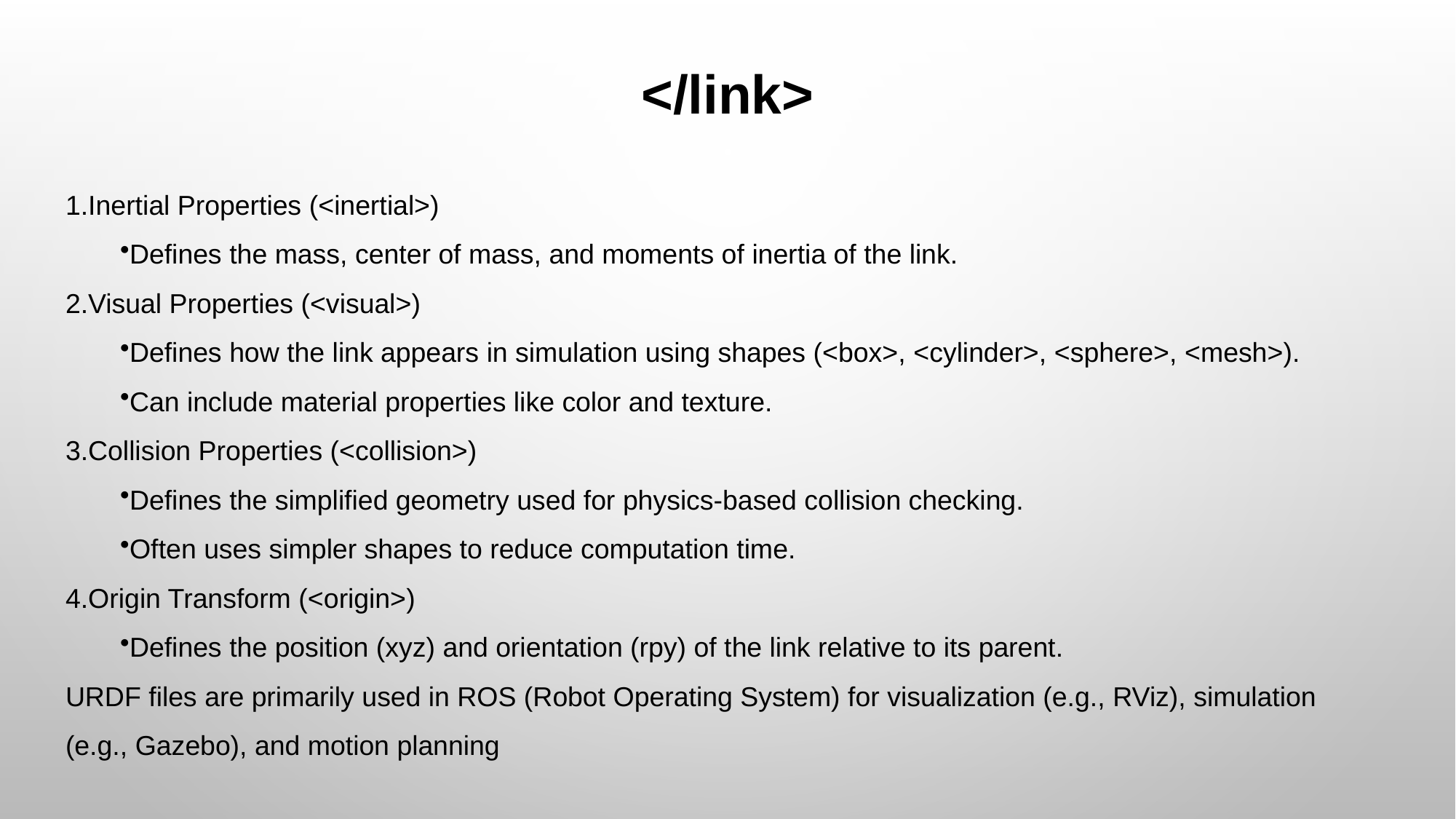

# </link>

Inertial Properties (<inertial>)
Defines the mass, center of mass, and moments of inertia of the link.
Visual Properties (<visual>)
Defines how the link appears in simulation using shapes (<box>, <cylinder>, <sphere>, <mesh>).
Can include material properties like color and texture.
Collision Properties (<collision>)
Defines the simplified geometry used for physics-based collision checking.
Often uses simpler shapes to reduce computation time.
Origin Transform (<origin>)
Defines the position (xyz) and orientation (rpy) of the link relative to its parent.
URDF files are primarily used in ROS (Robot Operating System) for visualization (e.g., RViz), simulation (e.g., Gazebo), and motion planning